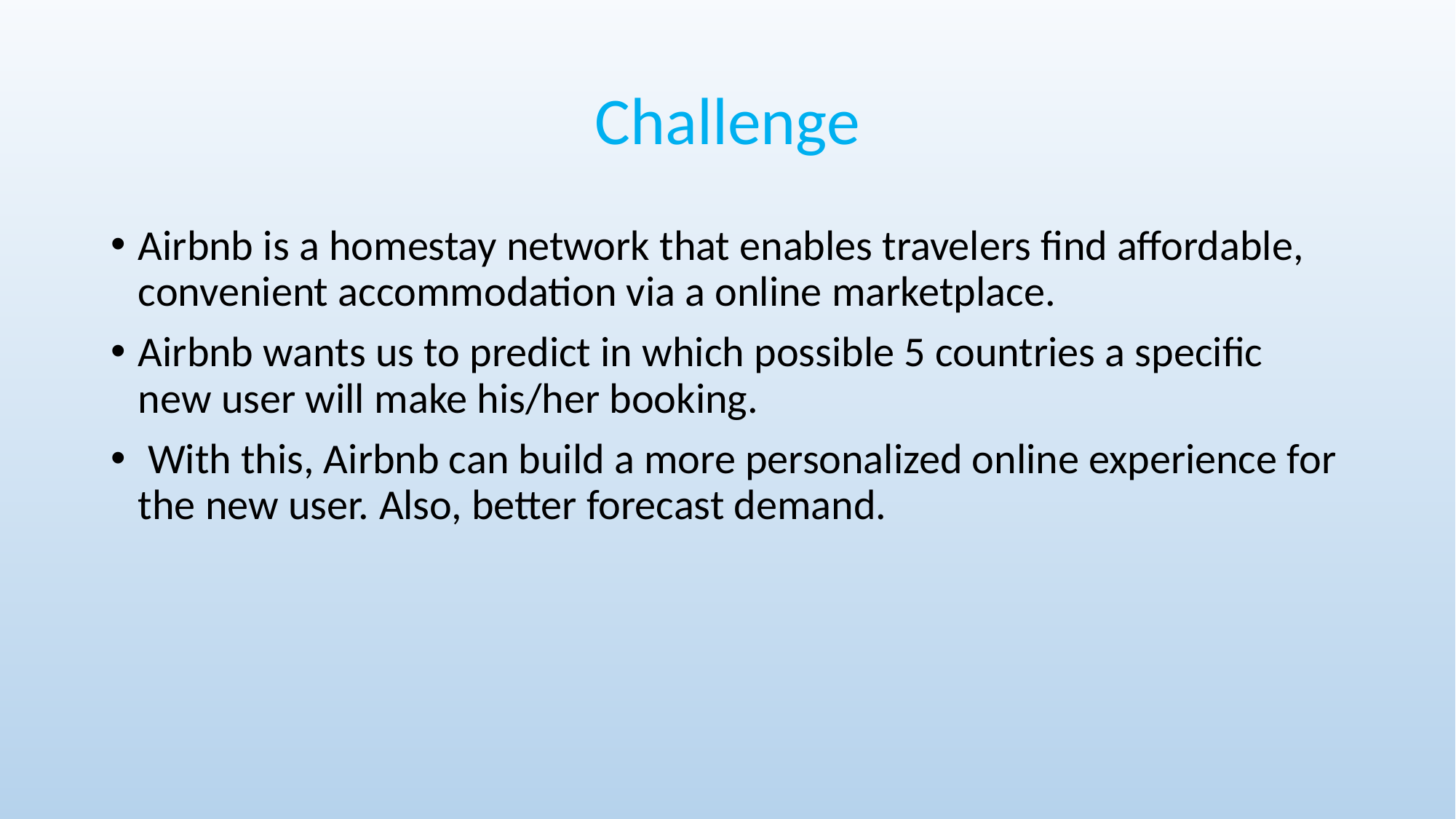

# Challenge
Airbnb is a homestay network that enables travelers find affordable, convenient accommodation via a online marketplace.
Airbnb wants us to predict in which possible 5 countries a specific new user will make his/her booking.
 With this, Airbnb can build a more personalized online experience for the new user. Also, better forecast demand.